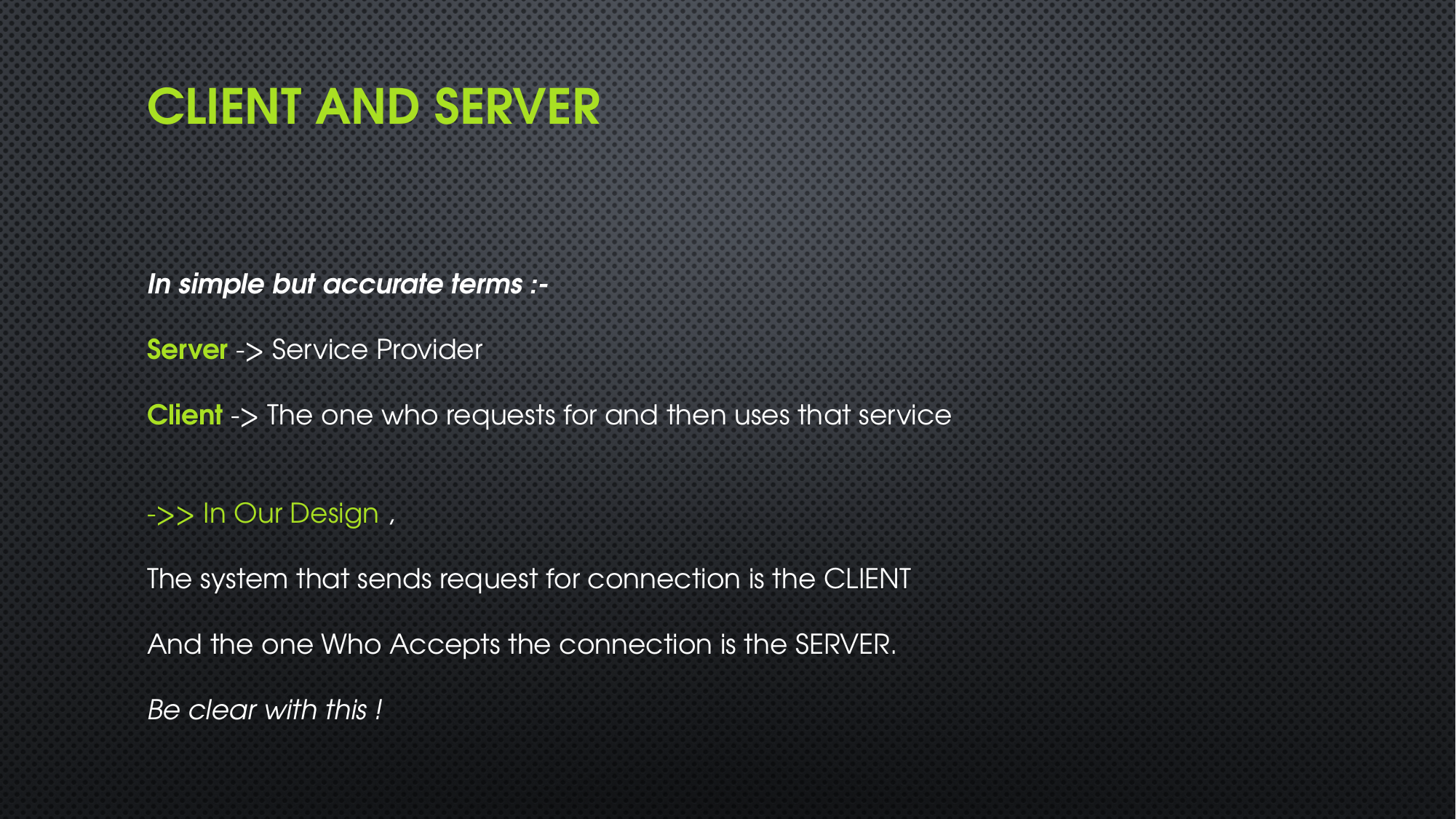

# CLIENT AND SERVER
In simple but accurate terms :-

Server -> Service Provider

Client -> The one who requests for and then uses that service

->> In Our Design ,

The system that sends request for connection is the CLIENT

And the one Who Accepts the connection is the SERVER.

Be clear with this !